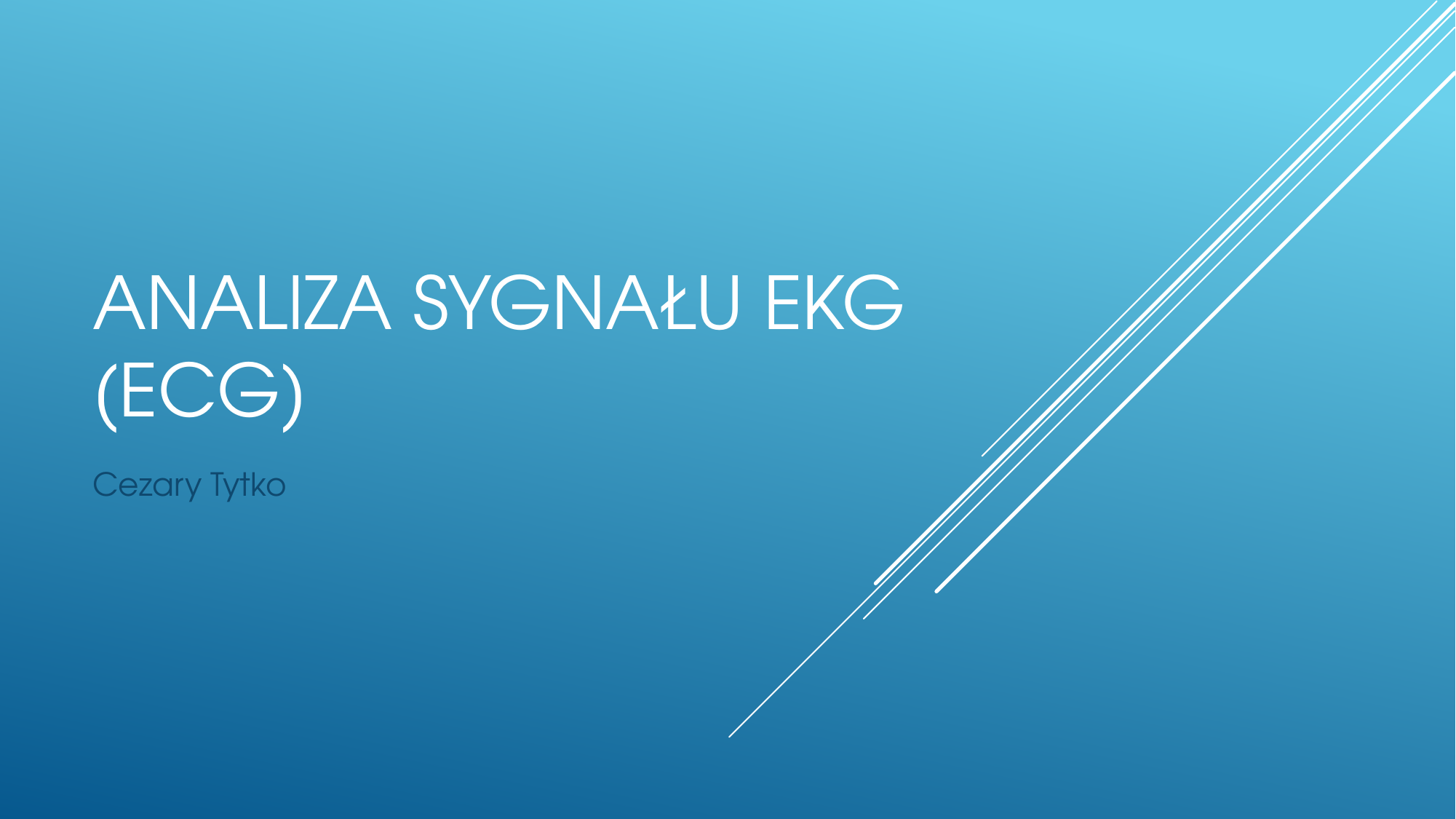

# Analiza sygnału EKG (ECG)
Cezary Tytko